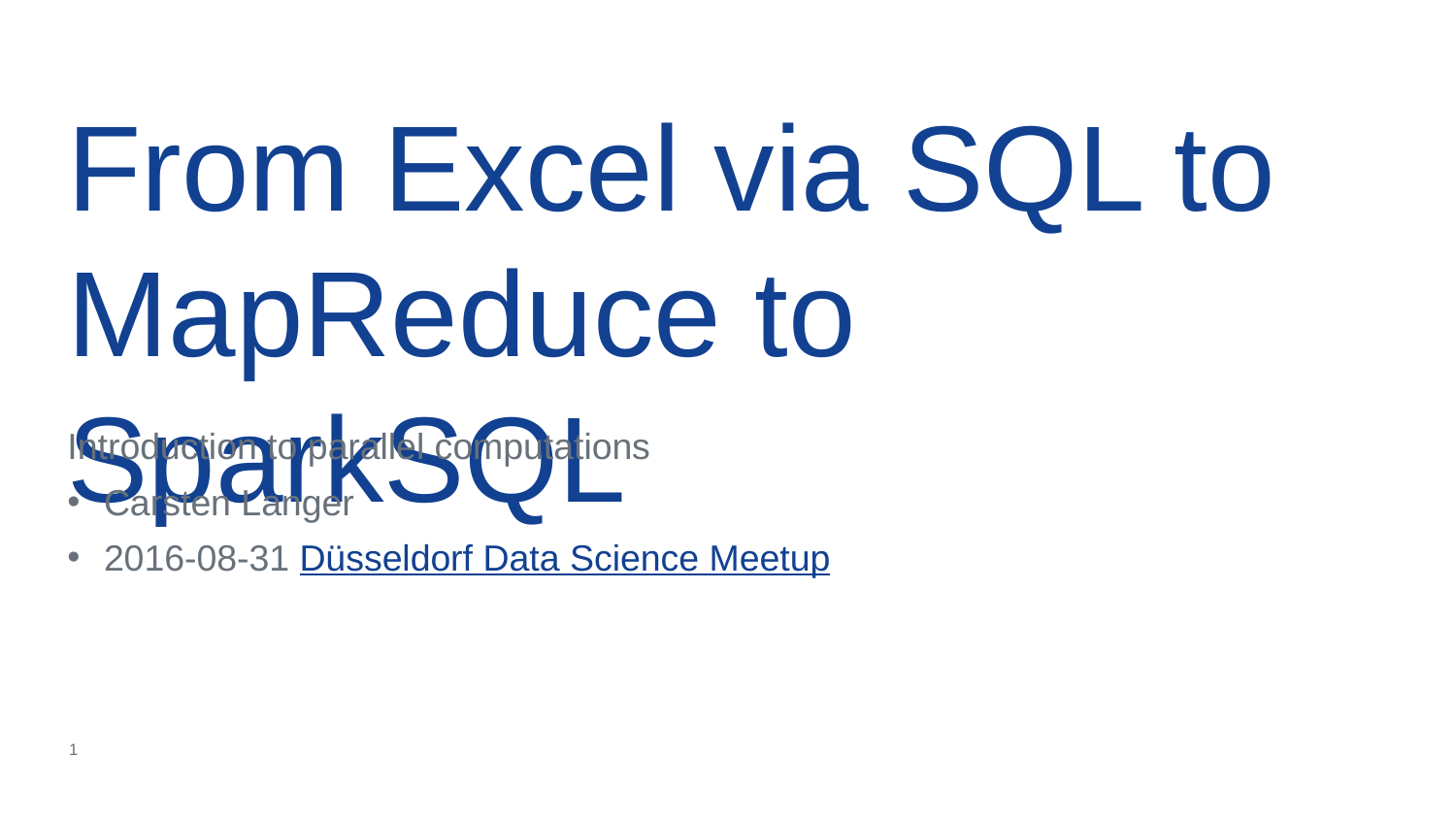

From Excel via SQL to MapReduce to SparkSQL
Introduction to parallel computations
Carsten Langer
2016-08-31 Düsseldorf Data Science Meetup